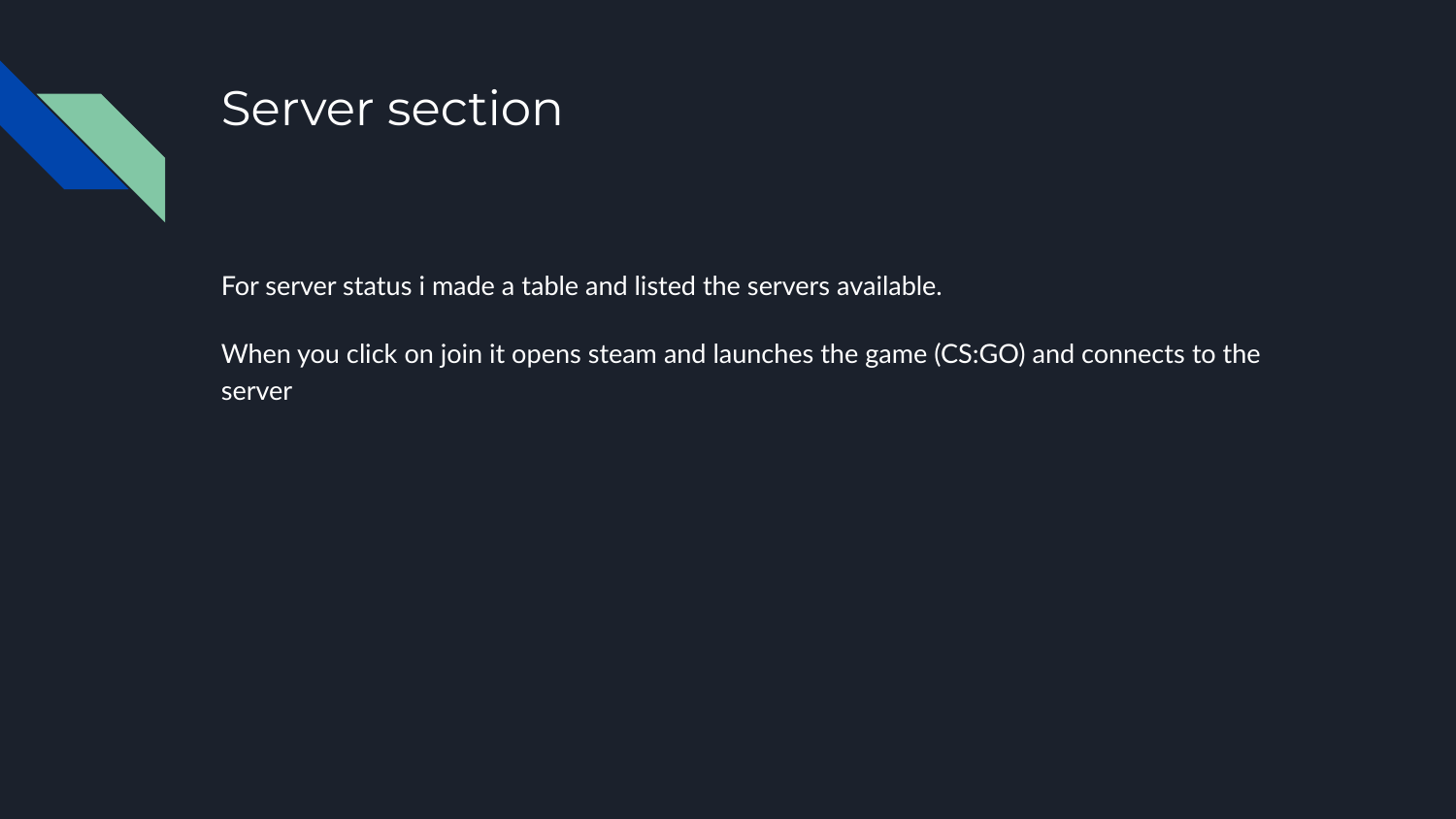

# Server section
For server status i made a table and listed the servers available.
When you click on join it opens steam and launches the game (CS:GO) and connects to the server